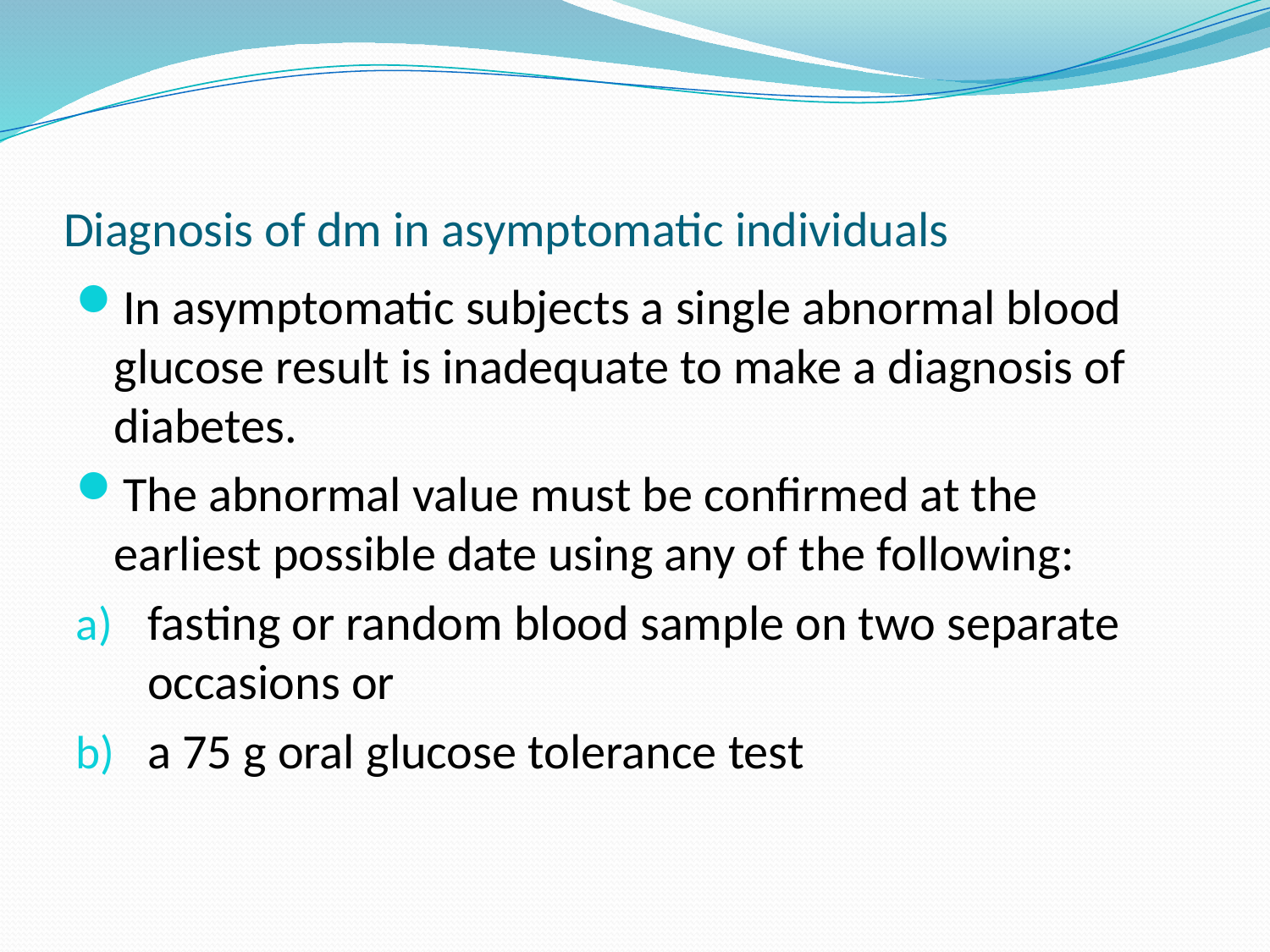

# Diagnosis of dm in asymptomatic individuals
In asymptomatic subjects a single abnormal blood glucose result is inadequate to make a diagnosis of diabetes.
The abnormal value must be confirmed at the earliest possible date using any of the following:
fasting or random blood sample on two separate occasions or
a 75 g oral glucose tolerance test